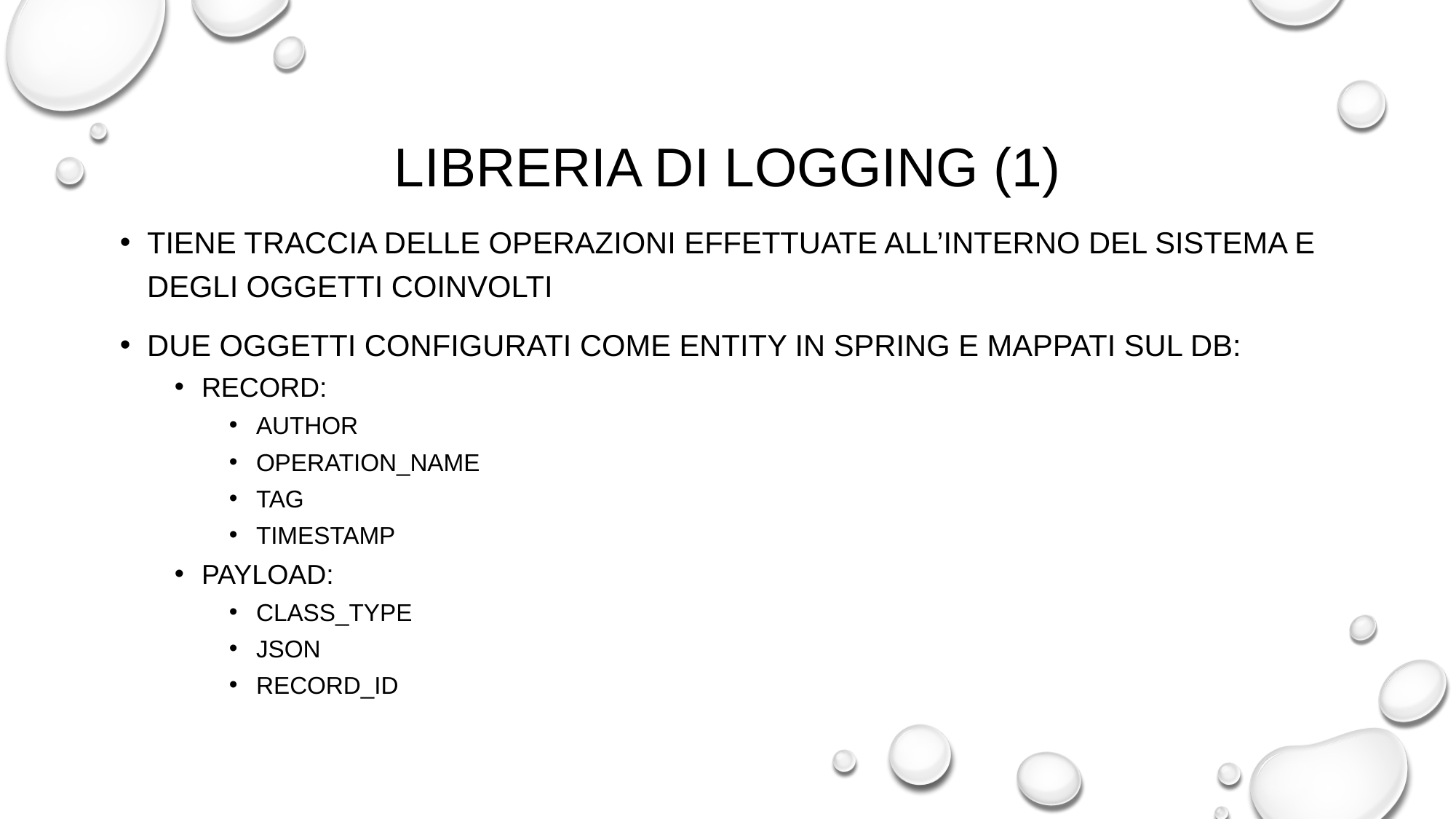

Libreria di logging (1)
Tiene traccia delle operazioni effettuate all’interno del sistema e degli oggetti coinvolti
Due oggetti configurati come entity in spring e mappati sul db:
Record:
Author
Operation_name
Tag
timestamp
Payload:
Class_type
Json
Record_id